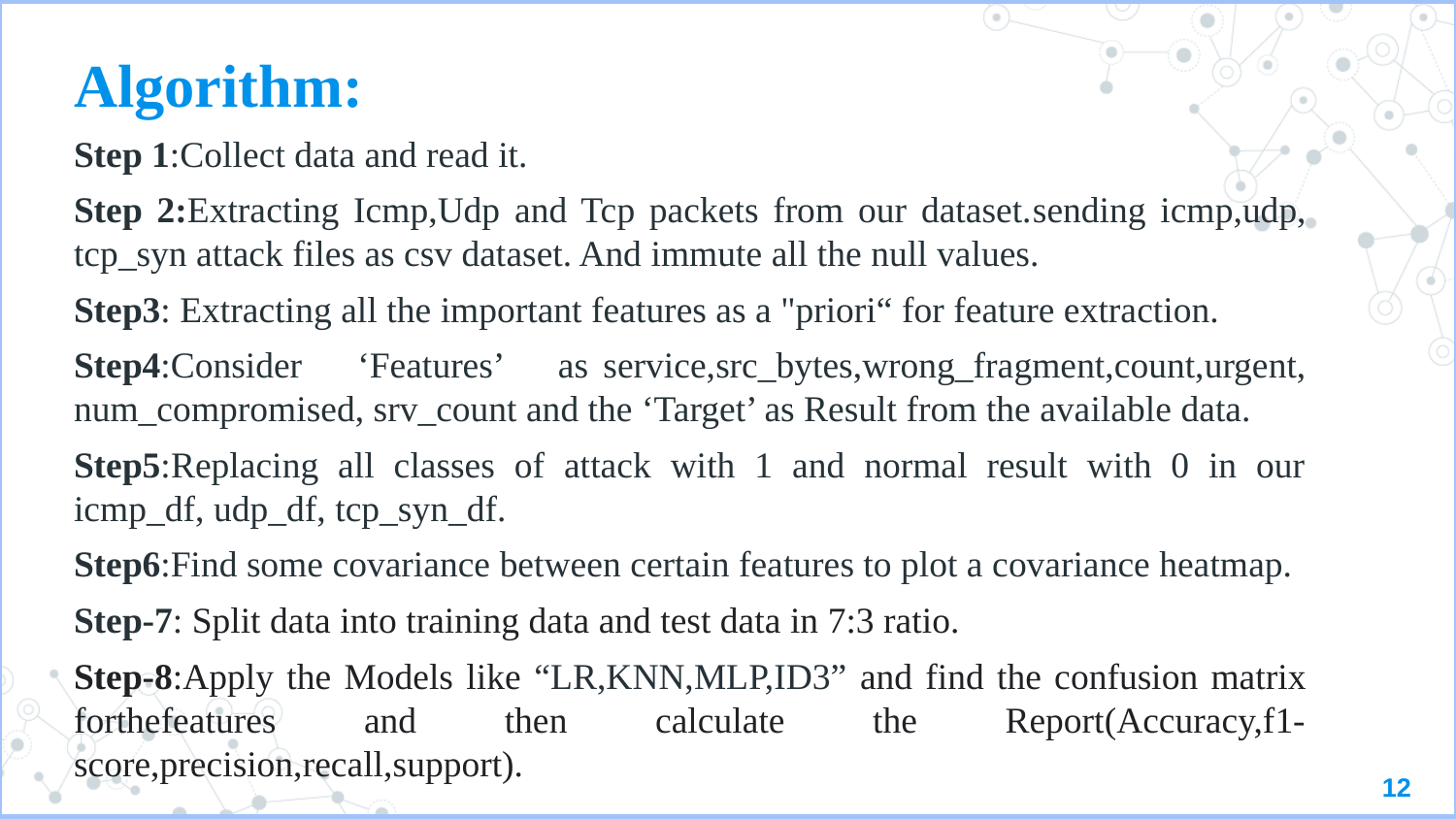

# Algorithm:
Step 1:Collect data and read it.
Step 2:Extracting Icmp,Udp and Tcp packets from our dataset.sending icmp,udp, tcp_syn attack files as csv dataset. And immute all the null values.
Step3: Extracting all the important features as a "priori“ for feature extraction.
Step4:Consider ‘Features’ as	service,src_bytes,wrong_fragment,count,urgent, num_compromised, srv_count and the ‘Target’ as Result from the available data.
Step5:Replacing all classes of attack with 1 and normal result with 0 in our icmp_df, udp_df, tcp_syn_df.
Step6:Find some covariance between certain features to plot a covariance heatmap.
Step-7: Split data into training data and test data in 7:3 ratio.
Step-8:Apply the Models like “LR,KNN,MLP,ID3” and find the confusion matrix forthefeatures and then calculate the Report(Accuracy,f1-score,precision,recall,support).

12